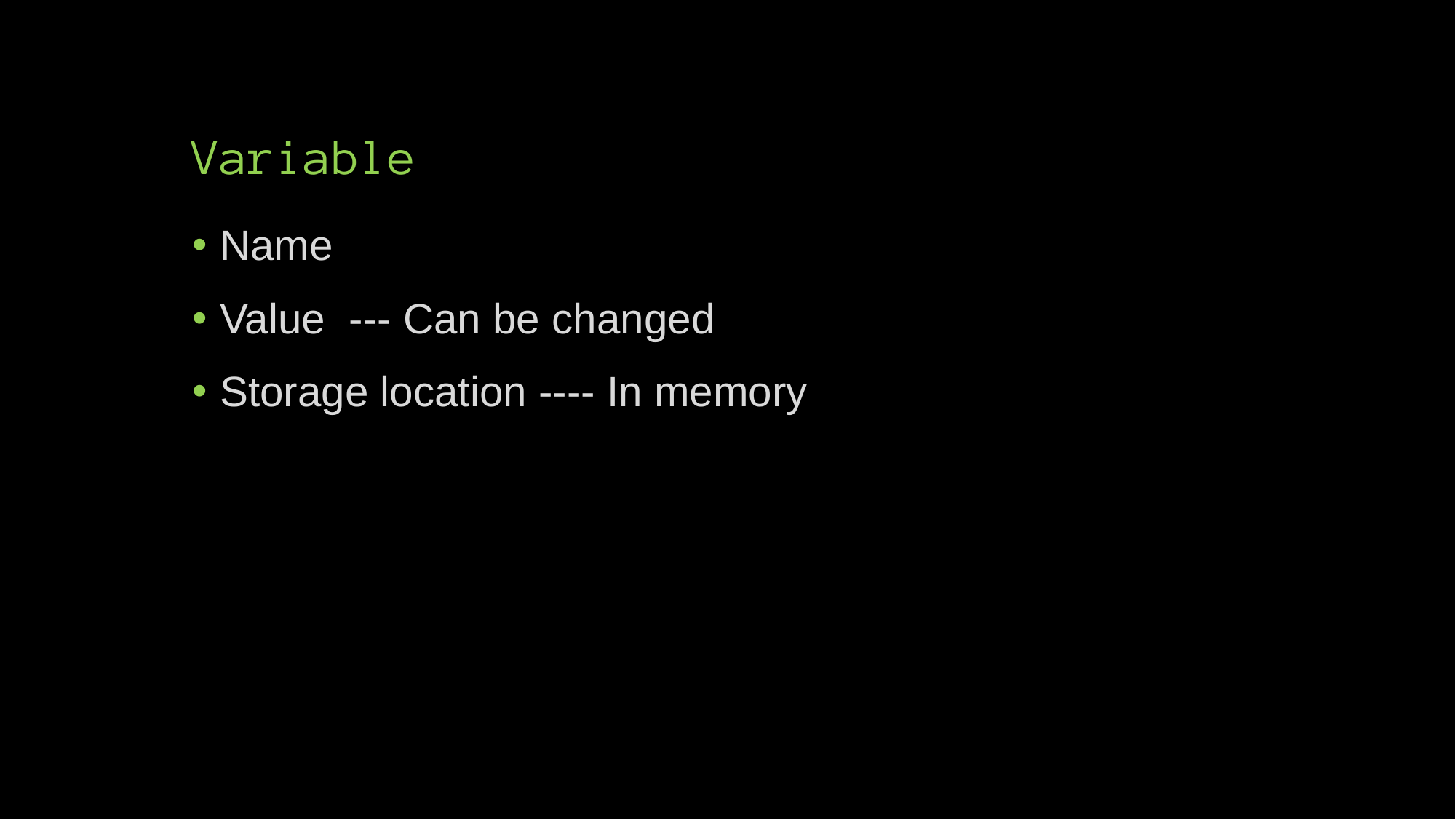

# Variable
Name
Value  --- Can be changed
Storage location ---- In memory